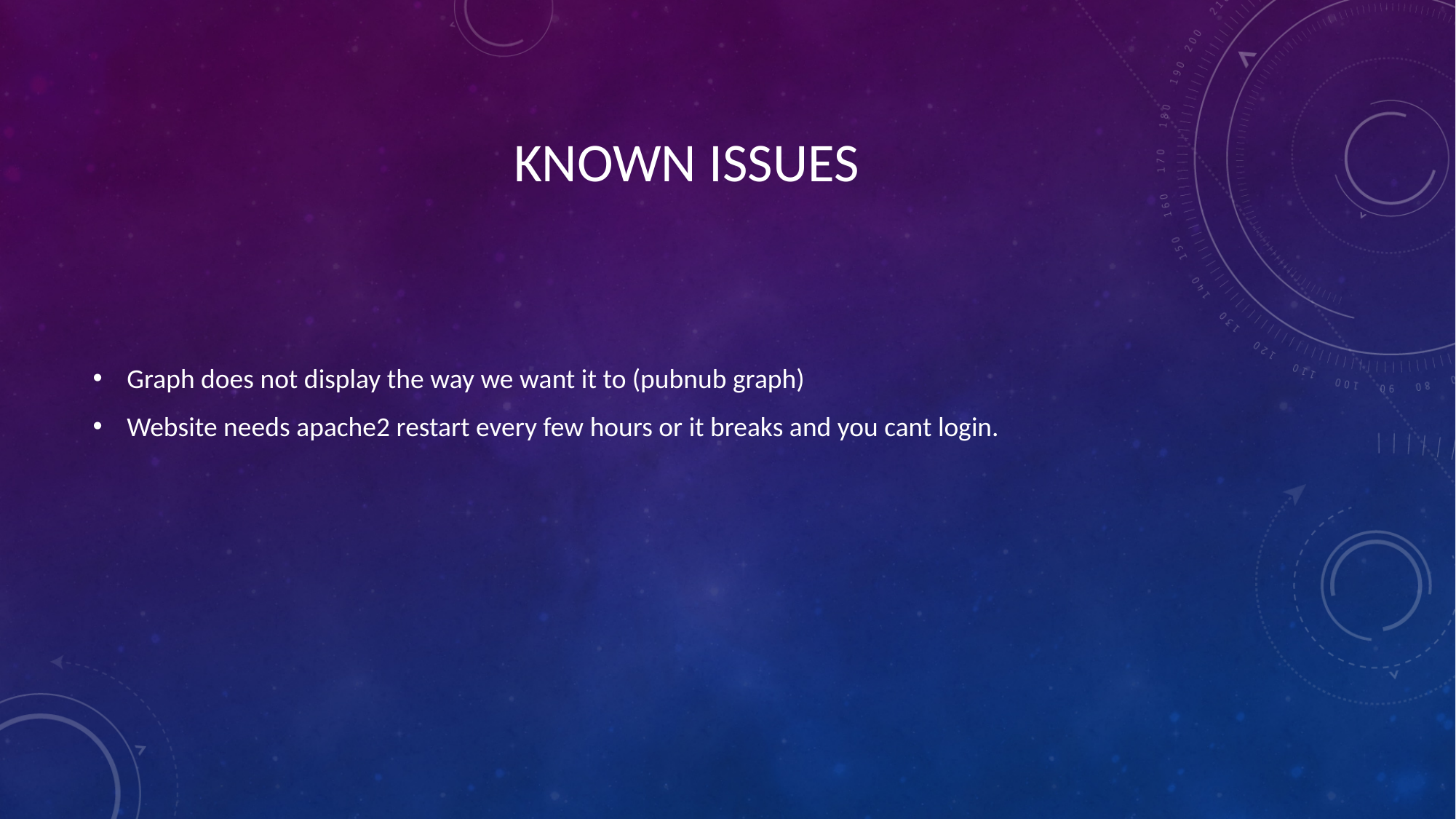

# Known Issues
Graph does not display the way we want it to (pubnub graph)
Website needs apache2 restart every few hours or it breaks and you cant login.